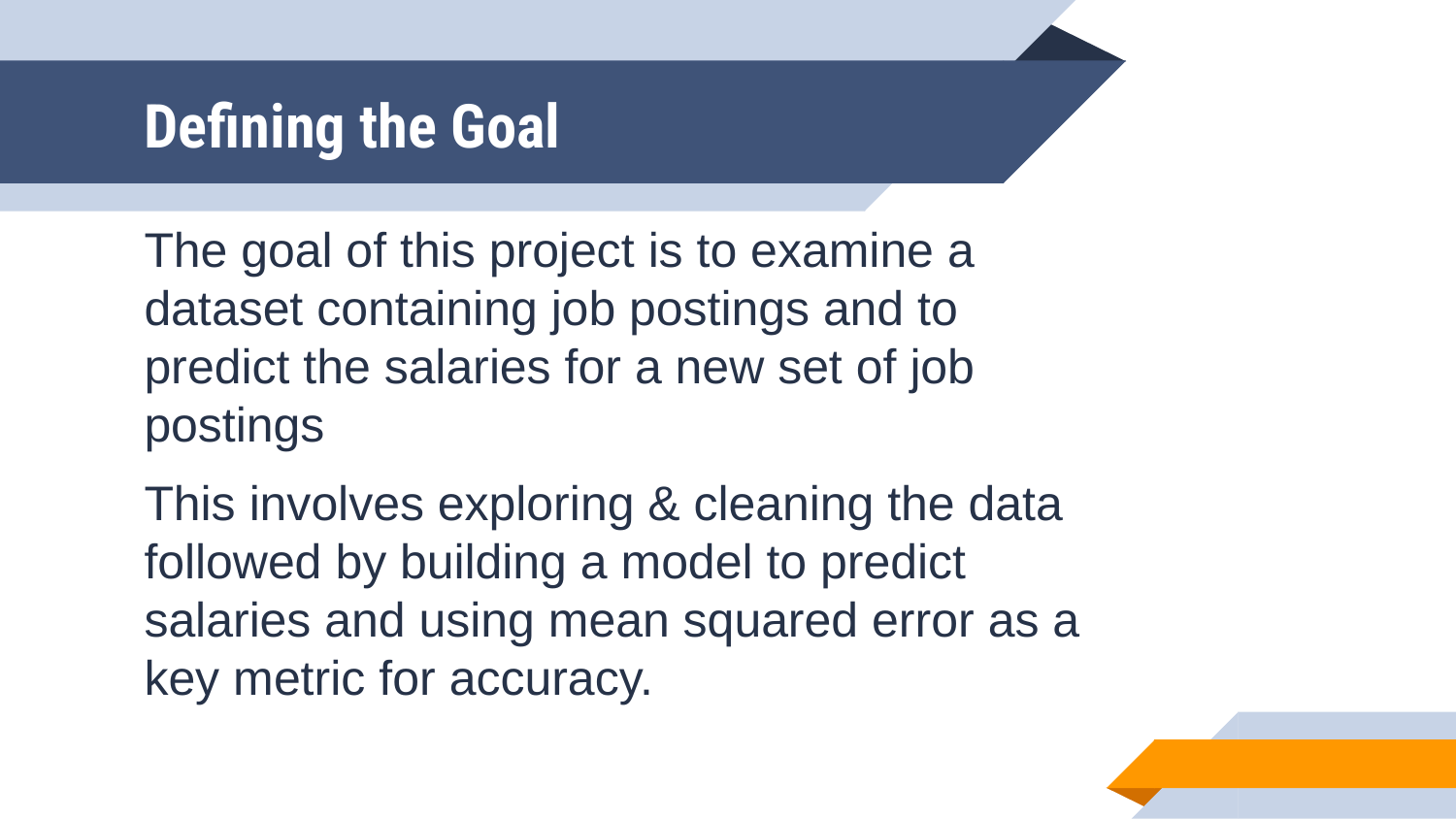

# Defining the Goal
The goal of this project is to examine a dataset containing job postings and to predict the salaries for a new set of job postings
This involves exploring & cleaning the data followed by building a model to predict salaries and using mean squared error as a key metric for accuracy.